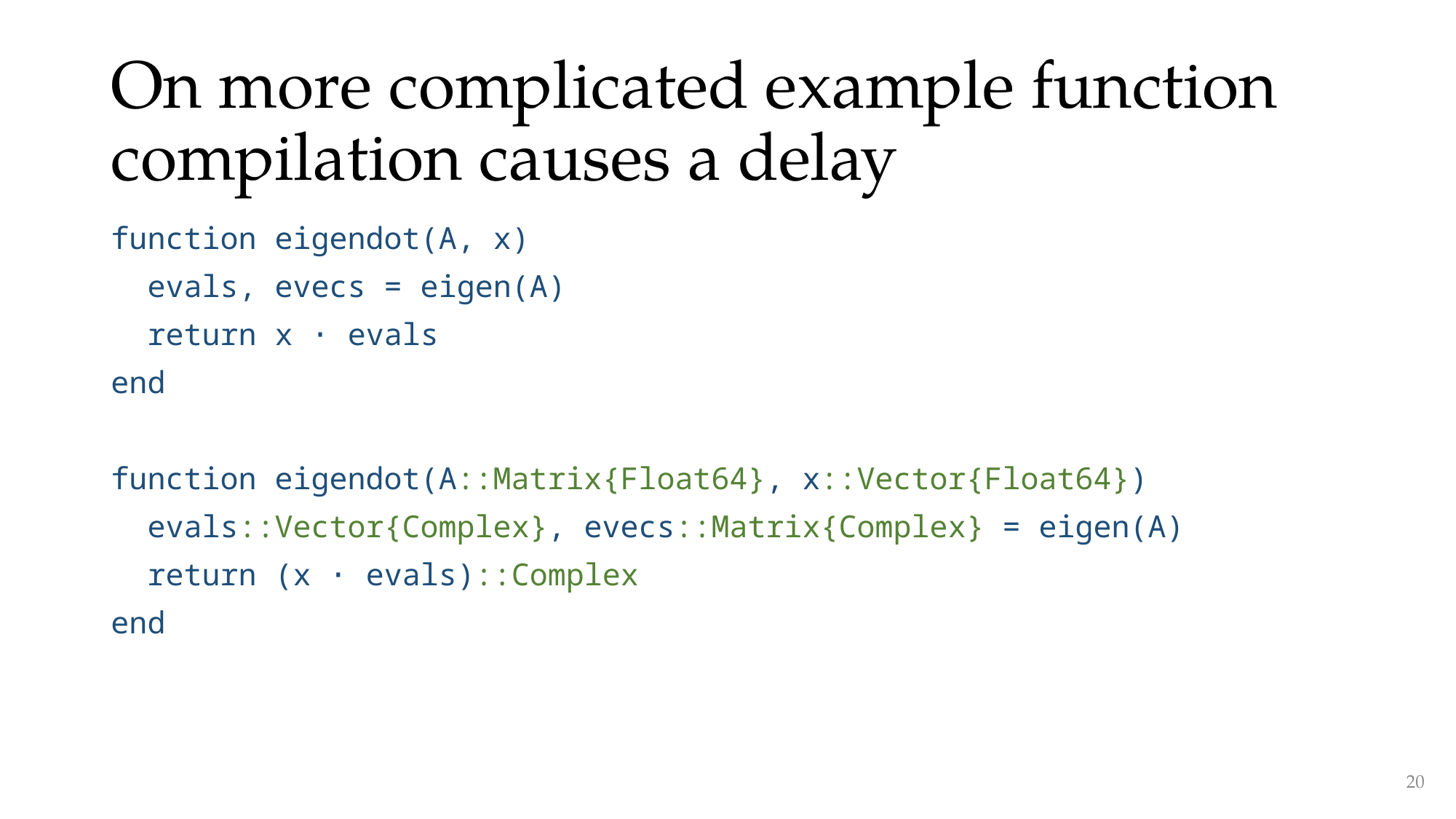

# On more complicated example function compilation causes a delay
function eigendot(A, x)
  evals, evecs = eigen(A)
  return x ⋅ evals
end

function eigendot(A::Matrix{Float64}, x::Vector{Float64})
  evals::Vector{Complex}, evecs::Matrix{Complex} = eigen(A)
  return (x ⋅ evals)::Complex
end

20